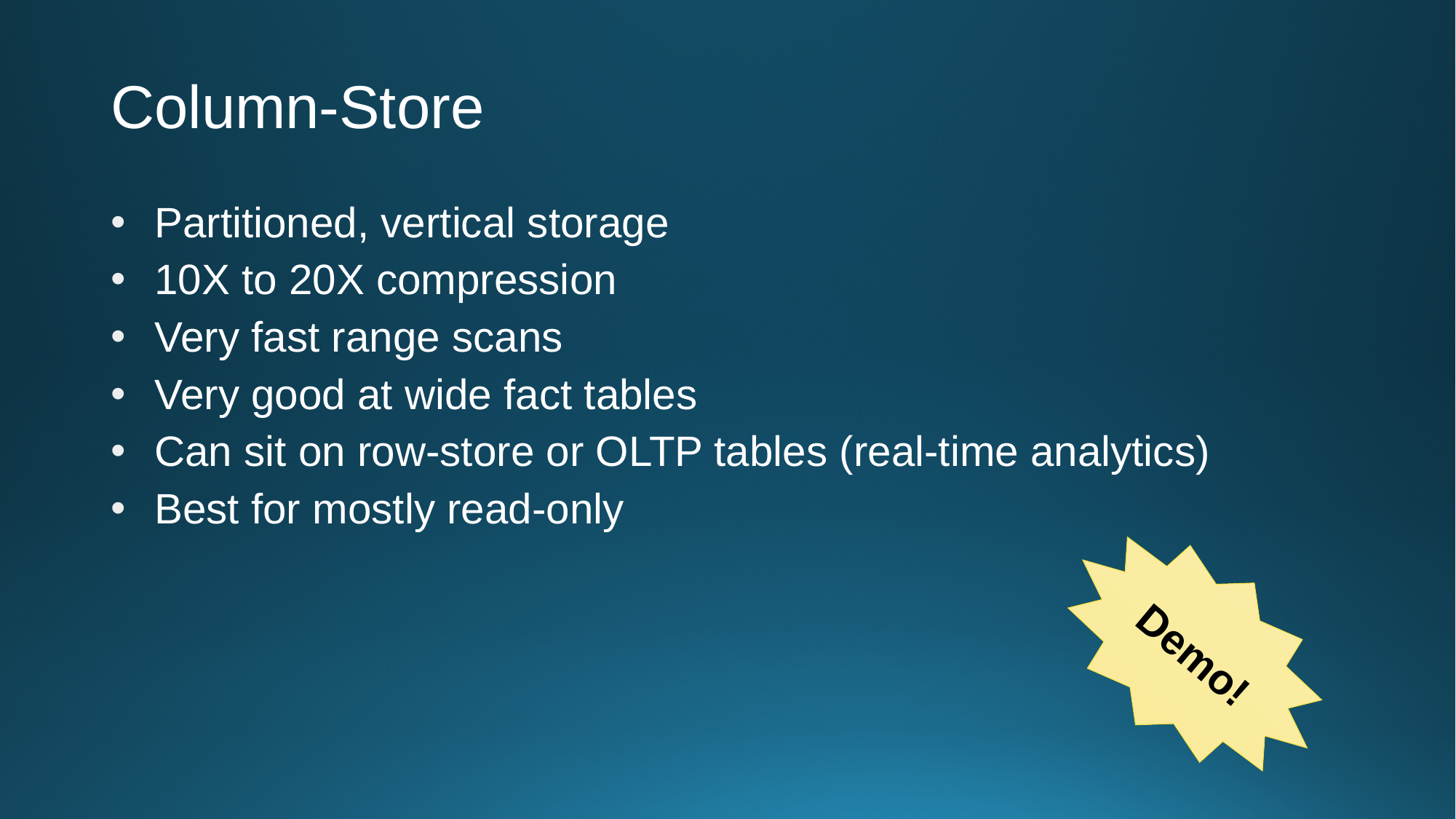

# Column-Store
Partitioned, vertical storage
10X to 20X compression
Very fast range scans
Very good at wide fact tables
Can sit on row-store or OLTP tables (real-time analytics)
Best for mostly read-only

Demo!